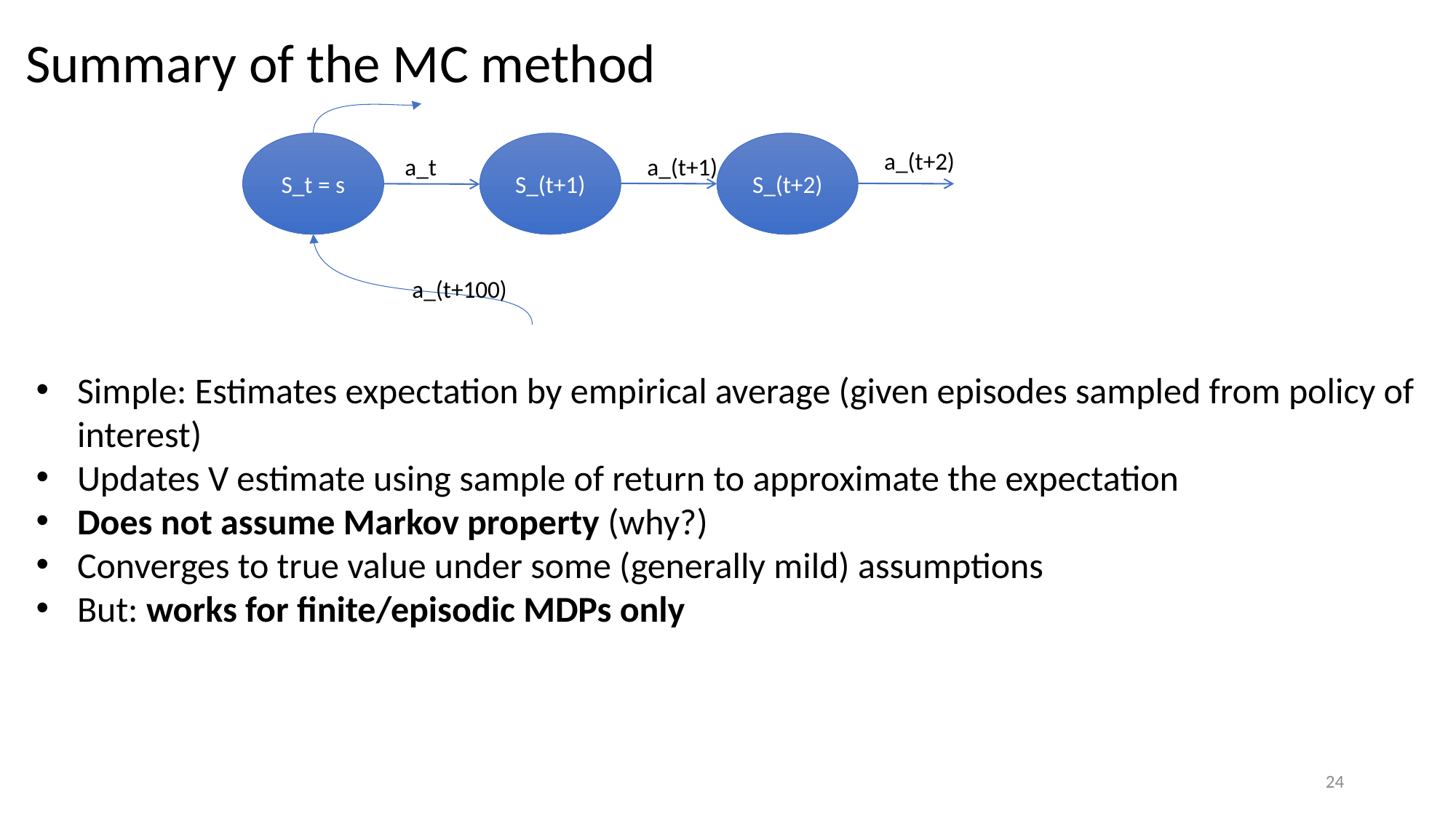

# Summary of the MC method
S_t = s
S_(t+1)
S_(t+2)
a_(t+2)
a_t
a_(t+1)
a_(t+100)
Simple: Estimates expectation by empirical average (given episodes sampled from policy of interest)
Updates V estimate using sample of return to approximate the expectation
Does not assume Markov property (why?)
Converges to true value under some (generally mild) assumptions
But: works for finite/episodic MDPs only
24